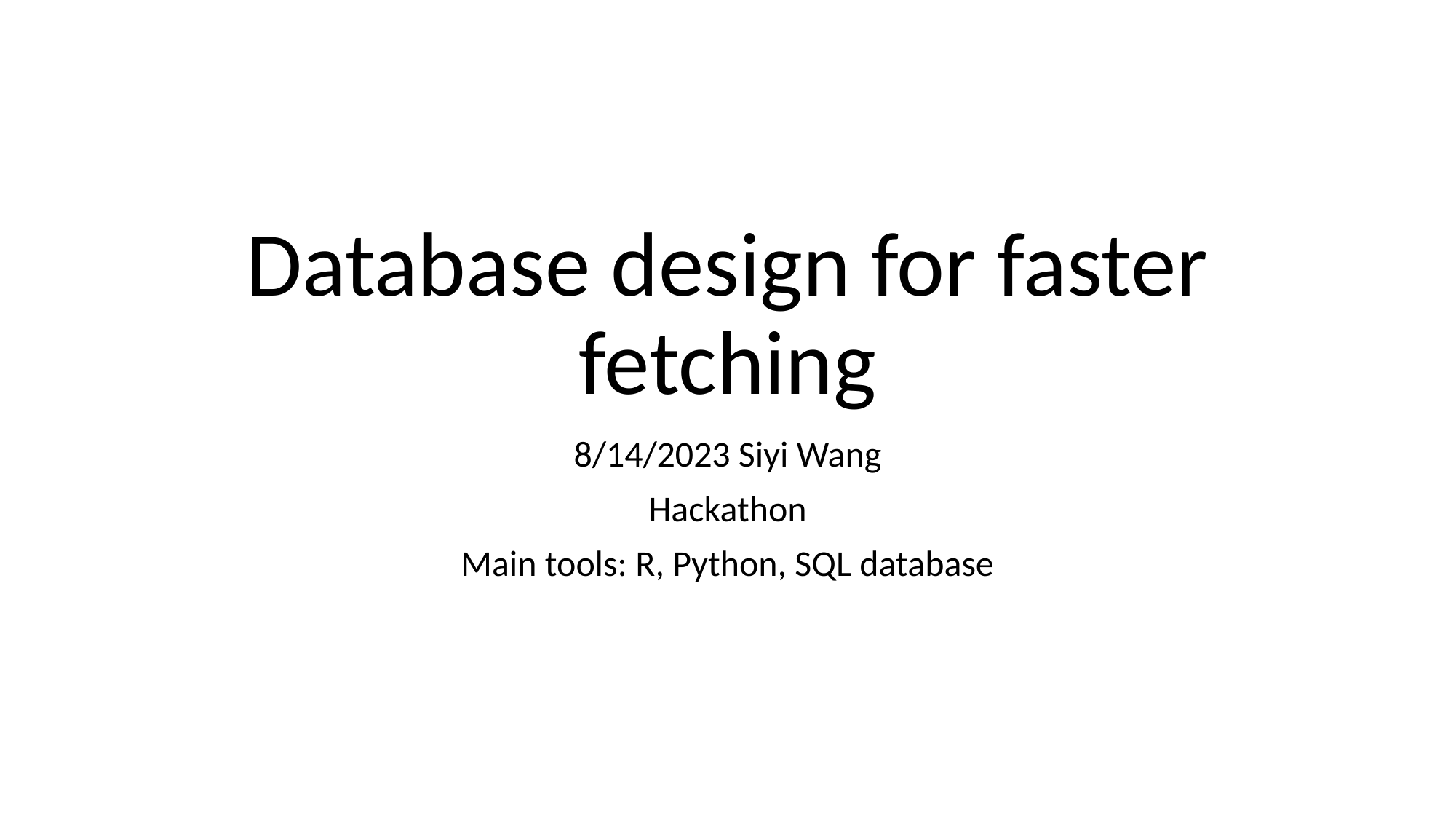

# Database design for faster fetching
8/14/2023 Siyi Wang
Hackathon
Main tools: R, Python, SQL database